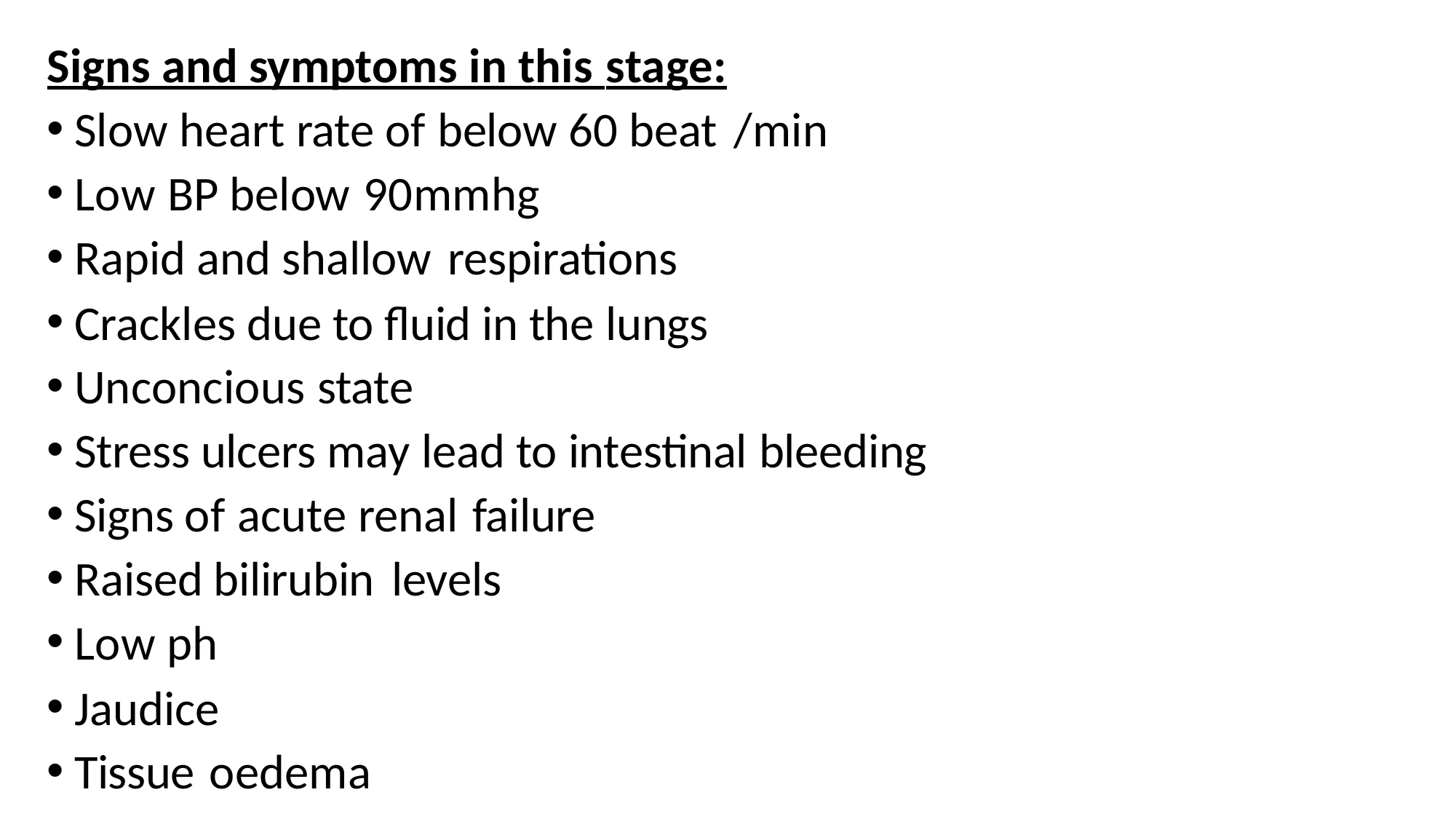

Signs and symptoms in this stage:
Slow heart rate of below 60 beat /min
Low BP below 90mmhg
Rapid and shallow respirations
Crackles due to fluid in the lungs
Unconcious state
Stress ulcers may lead to intestinal bleeding
Signs of acute renal failure
Raised bilirubin levels
Low ph
Jaudice
Tissue oedema